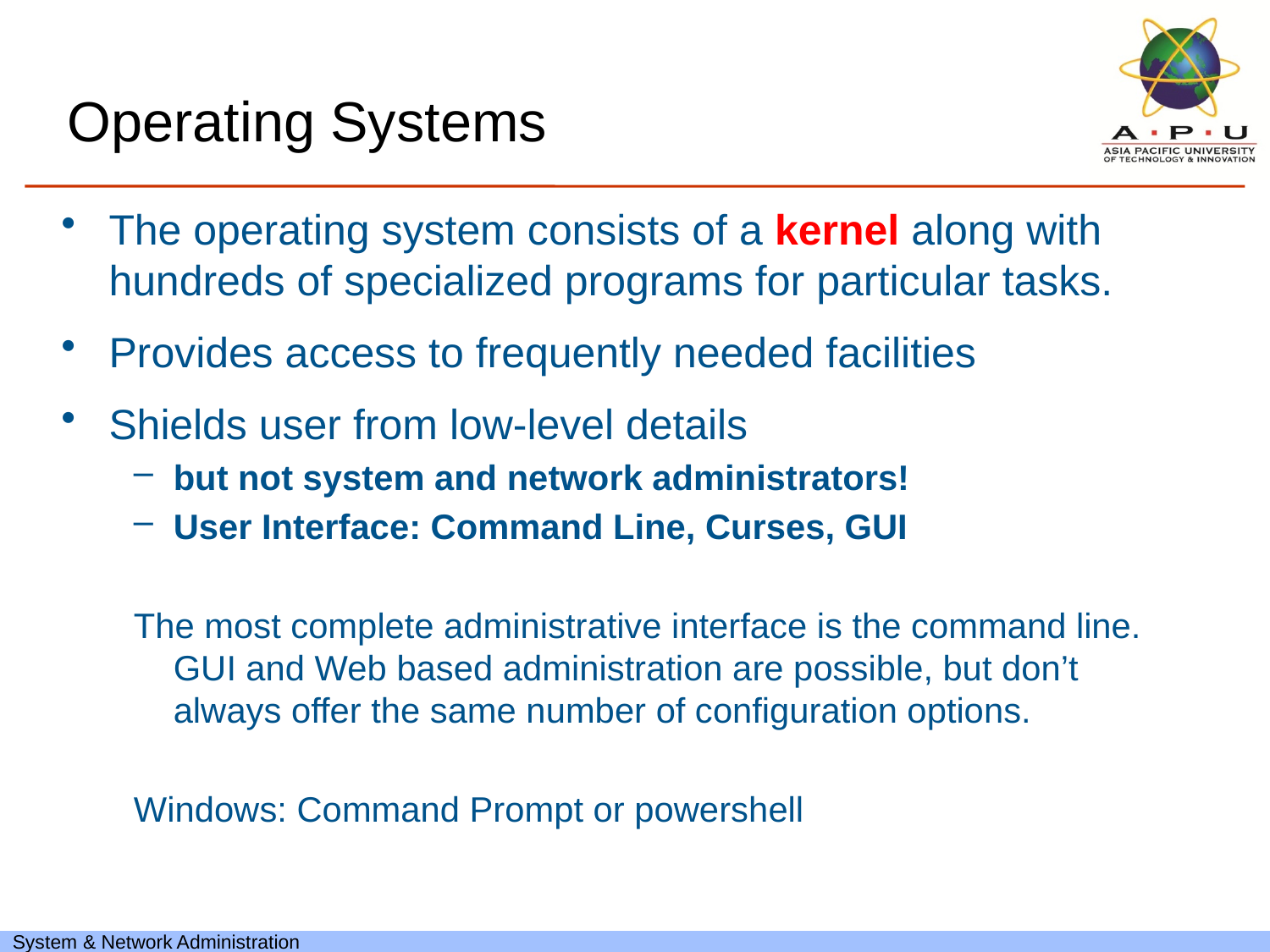

Operating Systems
The operating system consists of a kernel along with hundreds of specialized programs for particular tasks.
Provides access to frequently needed facilities
Shields user from low-level details
but not system and network administrators!
User Interface: Command Line, Curses, GUI

The most complete administrative interface is the command line. GUI and Web based administration are possible, but don’t always offer the same number of configuration options.

Windows: Command Prompt or powershell